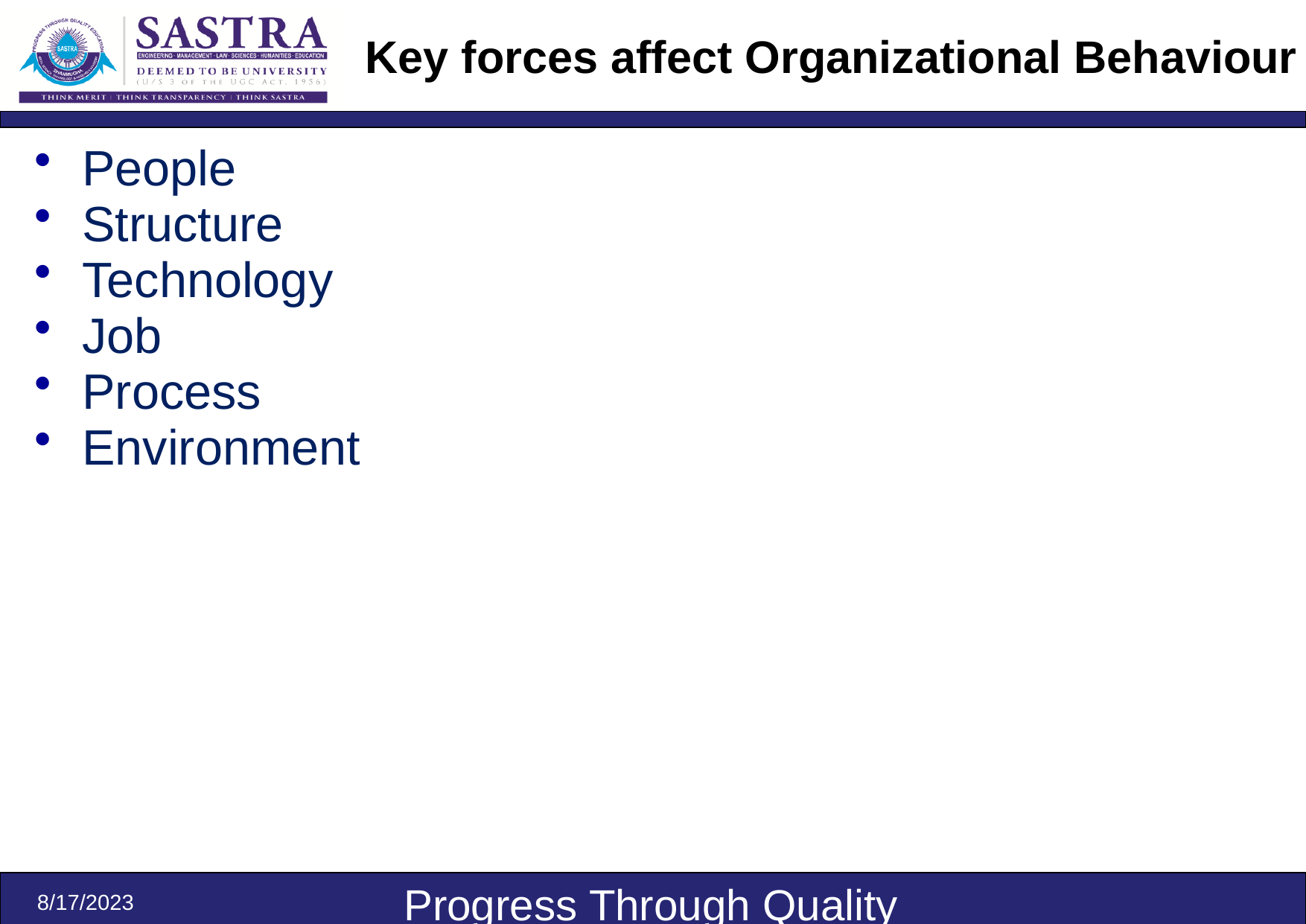

# Key forces affect Organizational Behaviour
People
Structure
Technology
Job
Process
Environment
8/17/2023